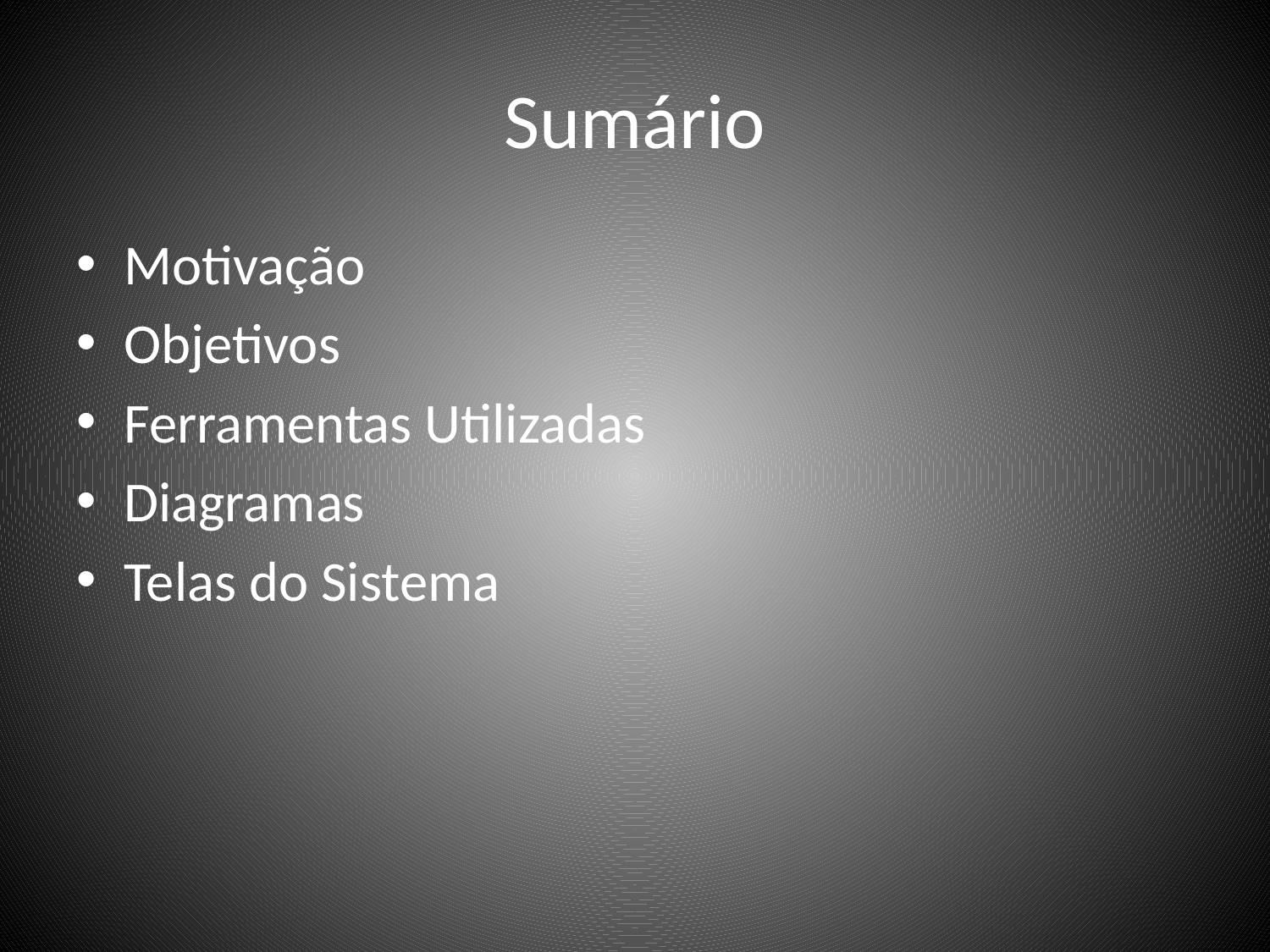

# Sumário
Motivação
Objetivos
Ferramentas Utilizadas
Diagramas
Telas do Sistema